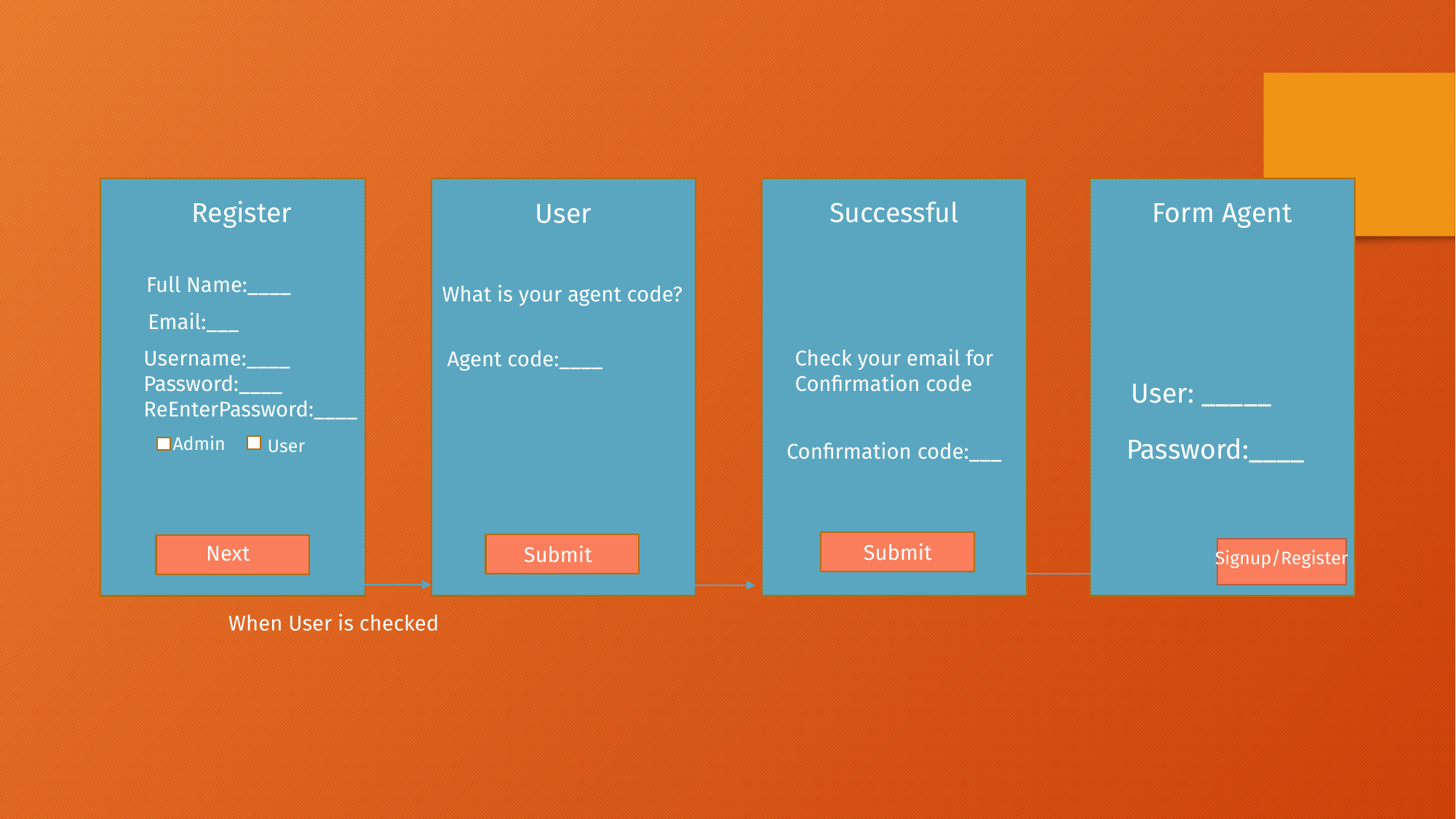

Register
Successful
Form Agent
User
Full Name:____
What is your agent code?
Email:___
Username:____
Password:____
ReEnterPassword:____
Check your email for
Confirmation code
Agent code:____
User: _____
Admin
Password:____
User
Confirmation code:___

Submit
Next

Submit

Signup/Register
When User is checked